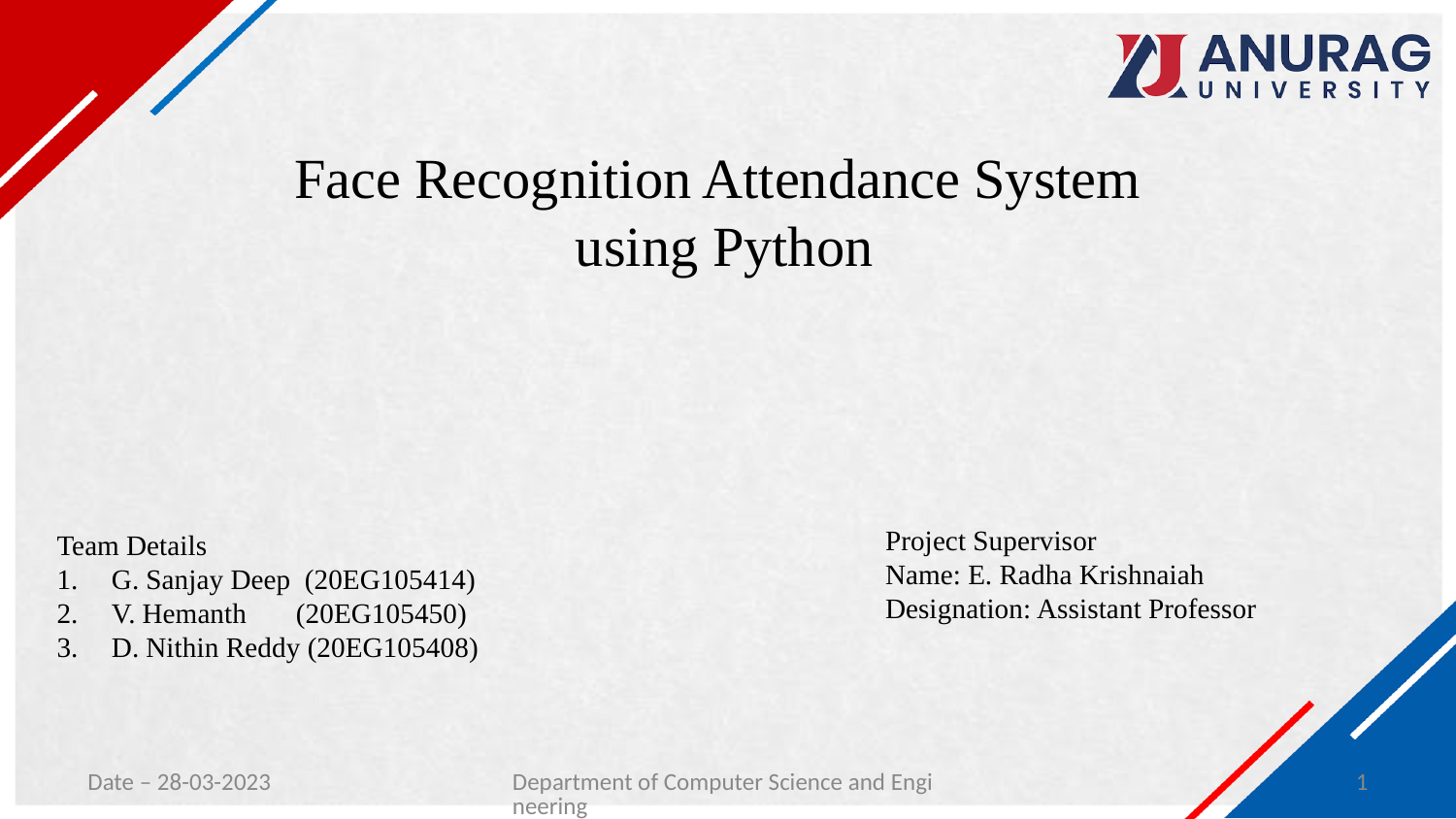

# Face Recognition Attendance System using Python

Project Supervisor
Name: E. Radha Krishnaiah
Designation: Assistant Professor
Team Details
G. Sanjay Deep  (20EG105414)
V. Hemanth       (20EG105450)
D. Nithin Reddy (20EG105408)
Date – 28-03-2023
Department of Computer Science and Engineering
1